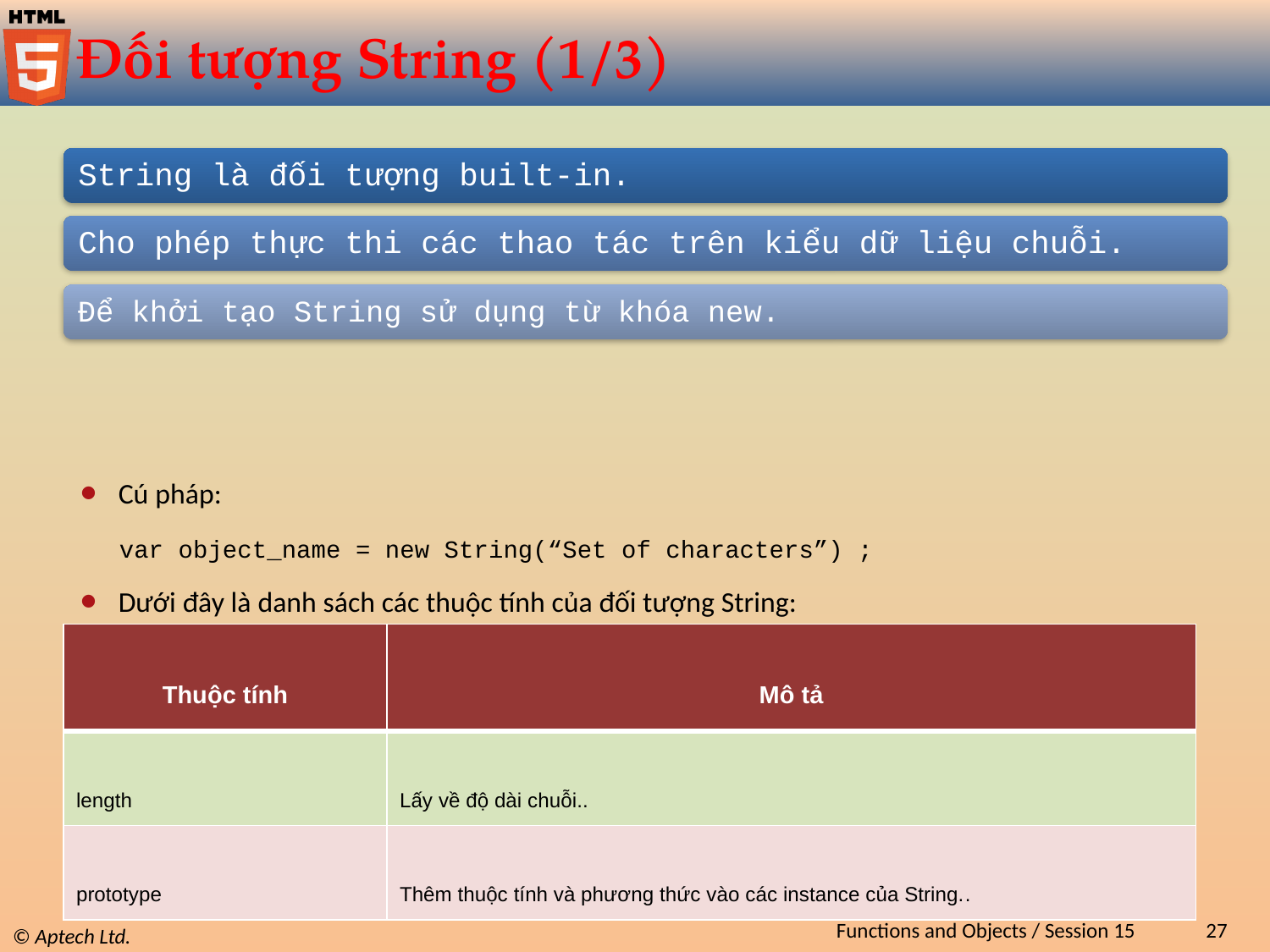

# Đối tượng String (1/3)
String là đối tượng built-in.
Cho phép thực thi các thao tác trên kiểu dữ liệu chuỗi.
Để khởi tạo String sử dụng từ khóa new.
Cú pháp:
var object_name = new String(“Set of characters”) ;
Dưới đây là danh sách các thuộc tính của đối tượng String:
| Thuộc tính | Mô tả |
| --- | --- |
| length | Lấy về độ dài chuỗi.. |
| prototype | Thêm thuộc tính và phương thức vào các instance của String.. |
Functions and Objects / Session 15
27